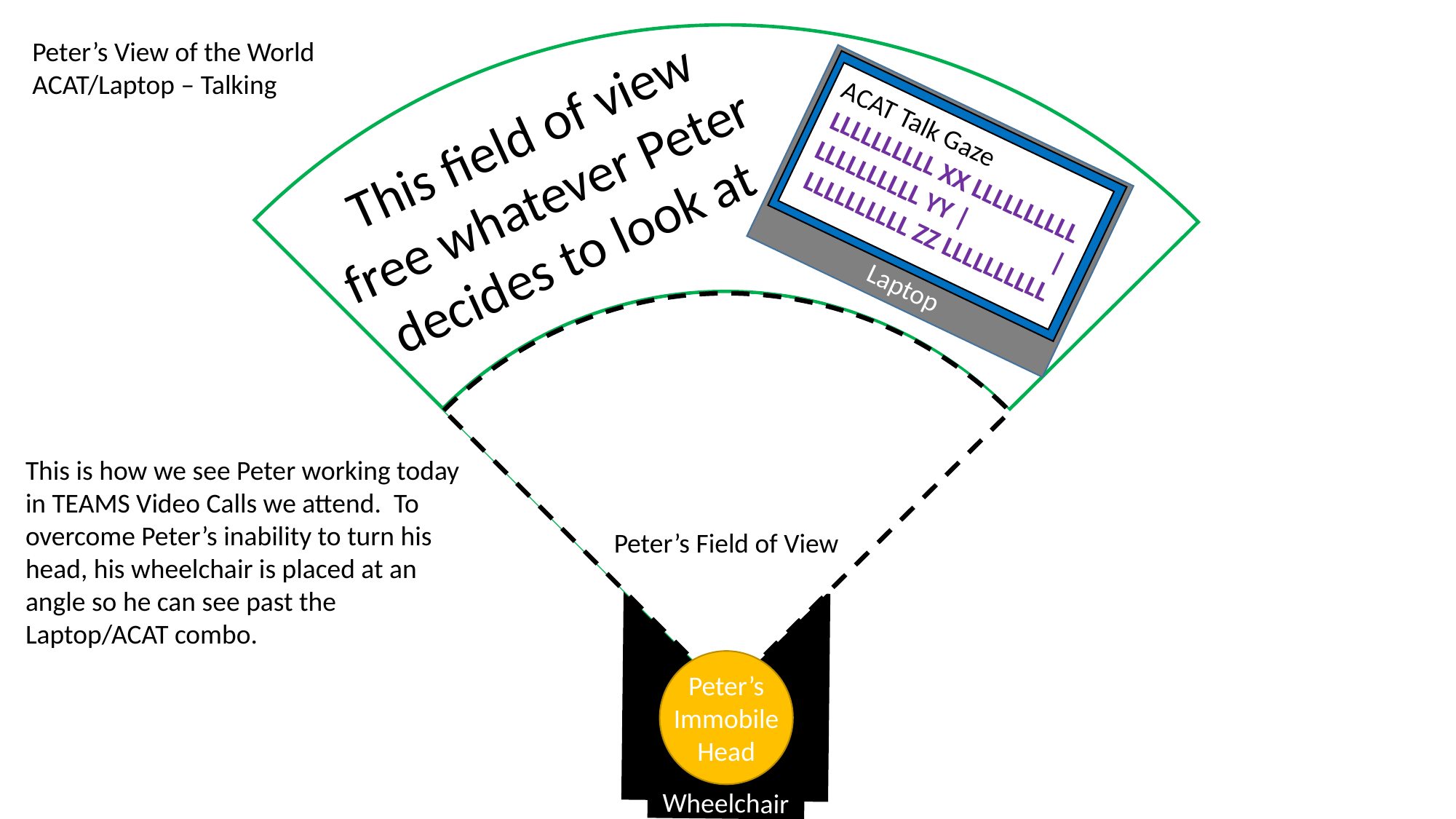

Peter’s View of the World
ACAT/Laptop – Talking
This field of view free whatever Peter decides to look at
Laptop
Desktop
ACAT Talk Gaze
LLLLLLLLLL XX LLLLLLLLLL
LLLLLLLLLL YY |               | LLLLLLLLLL ZZ LLLLLLLLLL

This is how we see Peter working today in TEAMS Video Calls we attend.  To overcome Peter’s inability to turn his head, his wheelchair is placed at an angle so he can see past the Laptop/ACAT combo.
Peter’s Field of View

Wheelchair
Peter’s
Immobile
Head